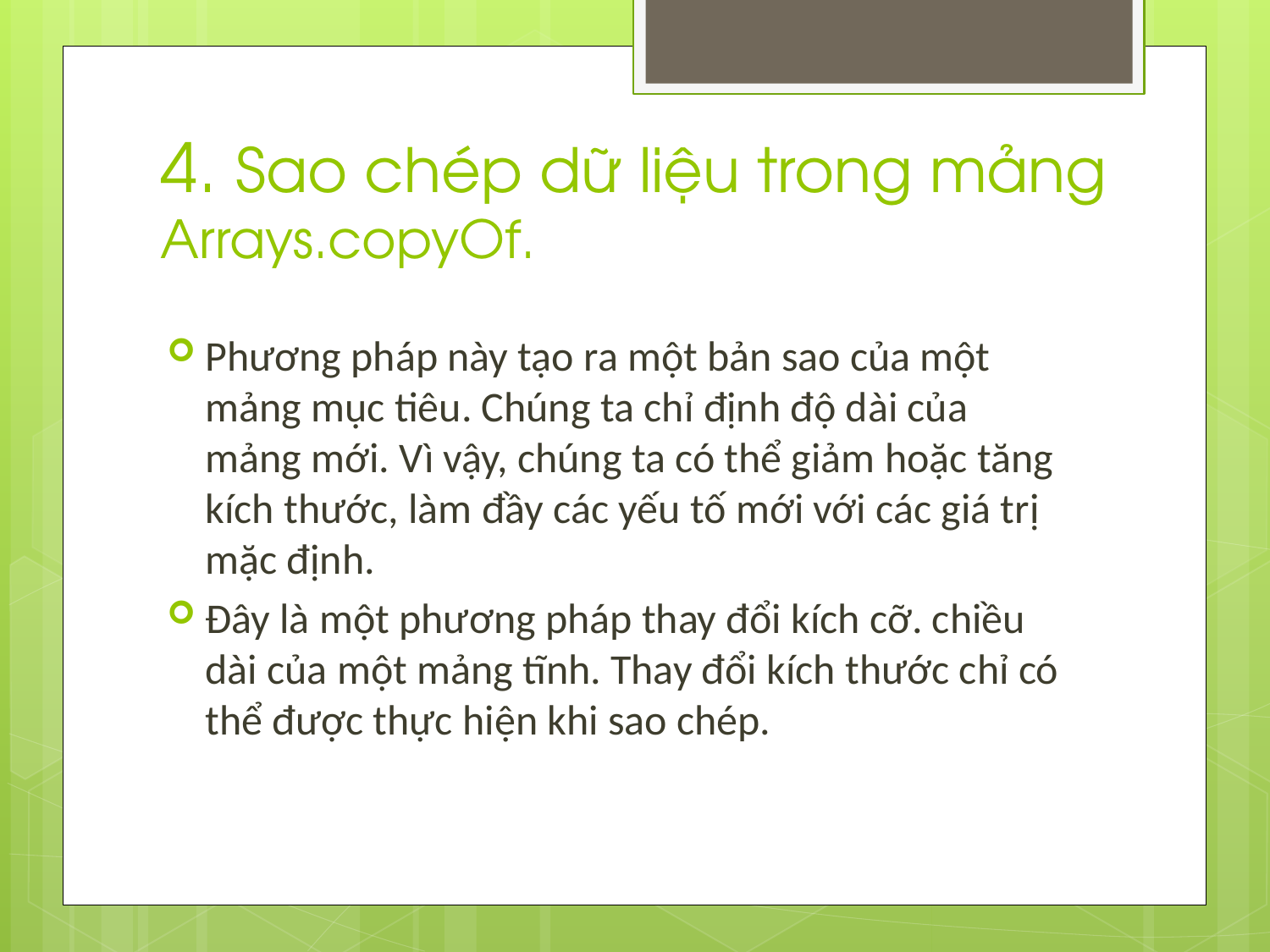

# 4. Sao chép dữ liệu trong mảng Arrays.copyOf.
Phương pháp này tạo ra một bản sao của một mảng mục tiêu. Chúng ta chỉ định độ dài của mảng mới. Vì vậy, chúng ta có thể giảm hoặc tăng kích thước, làm đầy các yếu tố mới với các giá trị mặc định.
Đây là một phương pháp thay đổi kích cỡ. chiều dài của một mảng tĩnh. Thay đổi kích thước chỉ có thể được thực hiện khi sao chép.